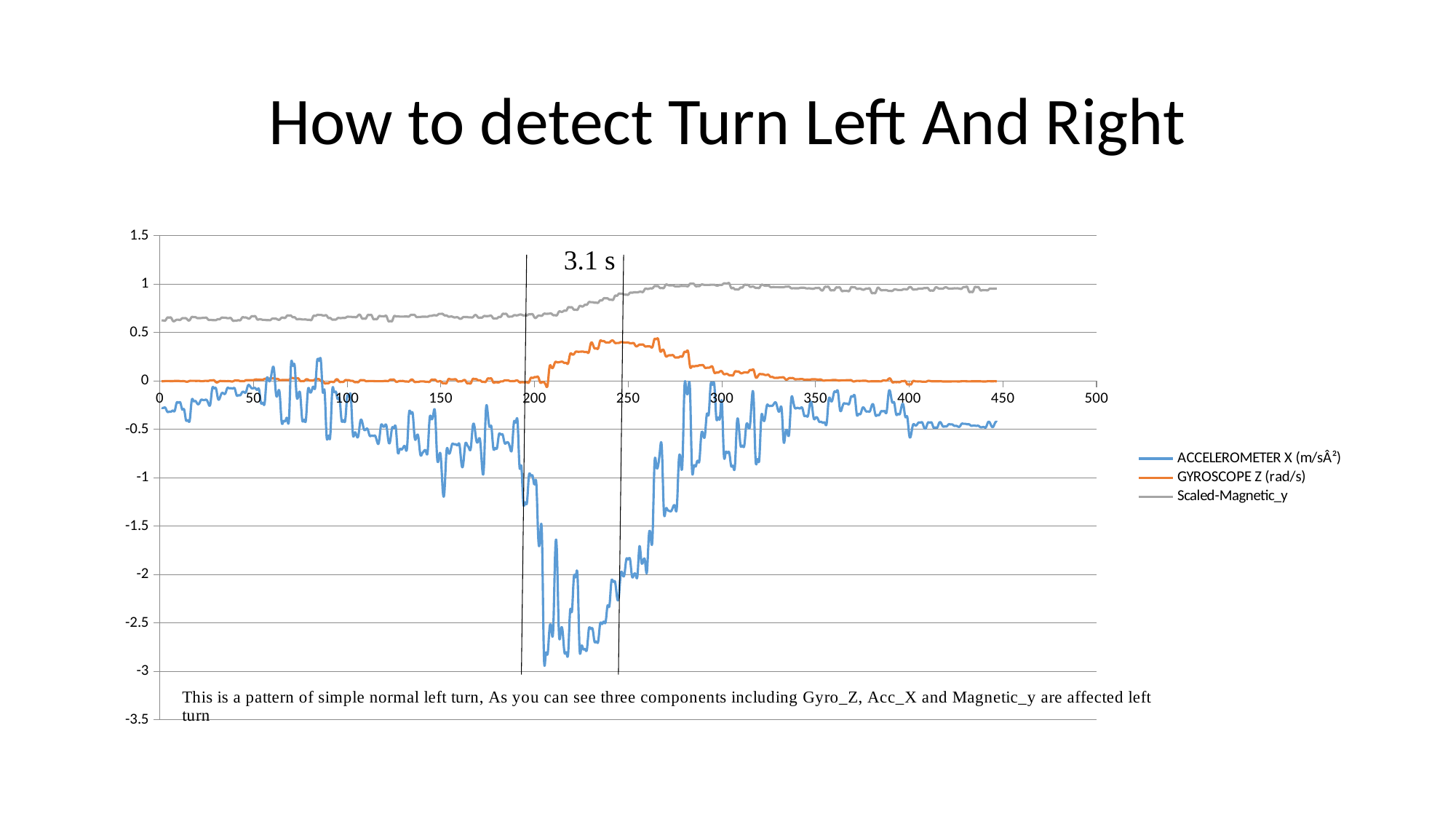

# How to detect Turn Left And Right

### Chart

| Category | ACCELEROMETER X (m/sÂ²) | GYROSCOPE Z (rad/s) | Scaled-Magnetic_y |
|---|---|---|---|